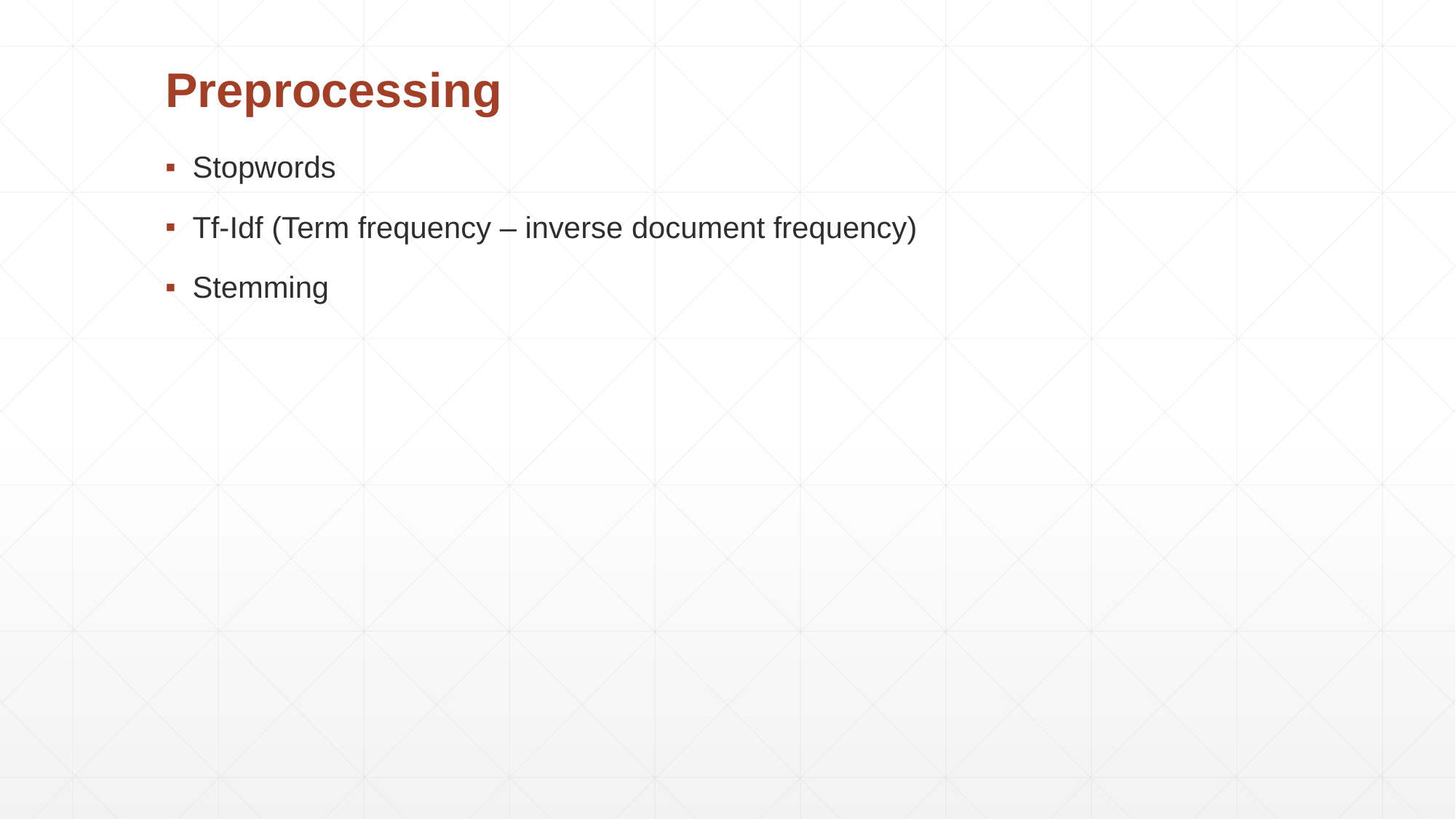

Preprocessing
Stopwords
Tf-Idf (Term frequency – inverse document frequency)
Stemming